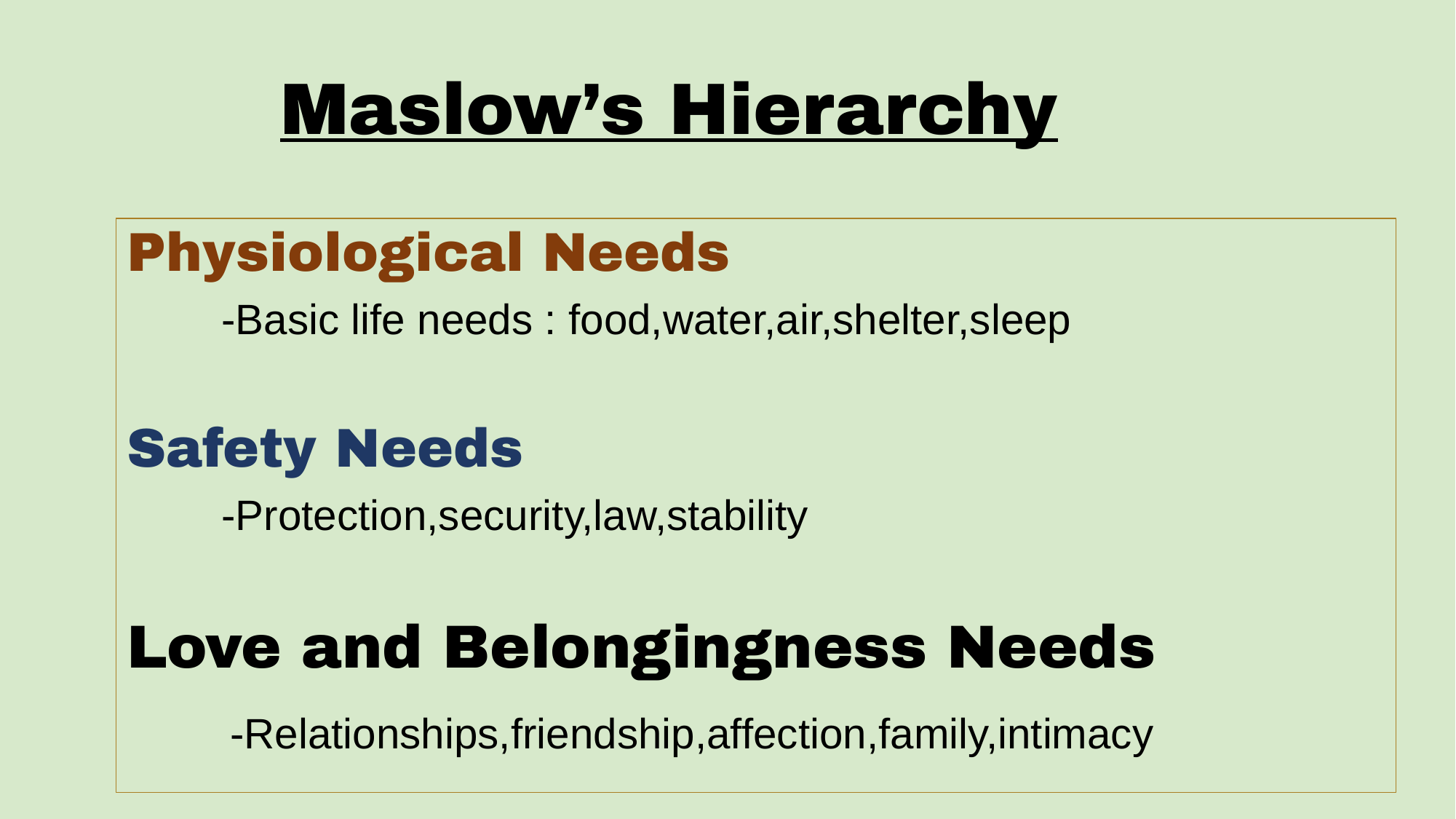

# Maslow’s Hierarchy
Physiological Needs
        -Basic life needs : food,water,air,shelter,sleep

Safety Needs
        -Protection,security,law,stability

Love and Belongingness Needs
        -Relationships,friendship,affection,family,intimacy